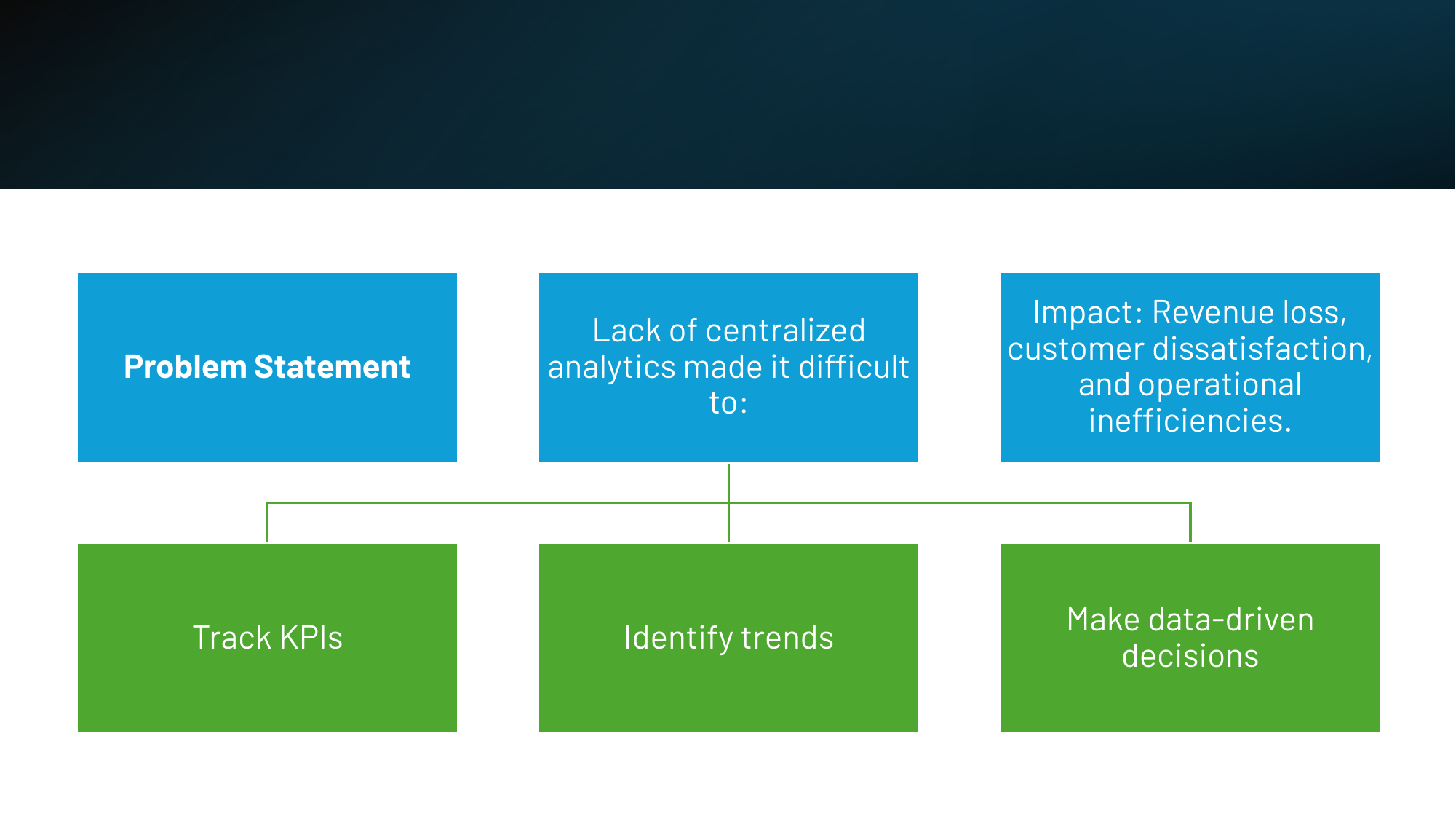

Problem Statement
Lack of centralized analytics made it difficult to:
Track KPIs
Identify trends
Make data-driven decisions
Impact: Revenue loss, customer dissatisfaction, and operational inefficiencies.